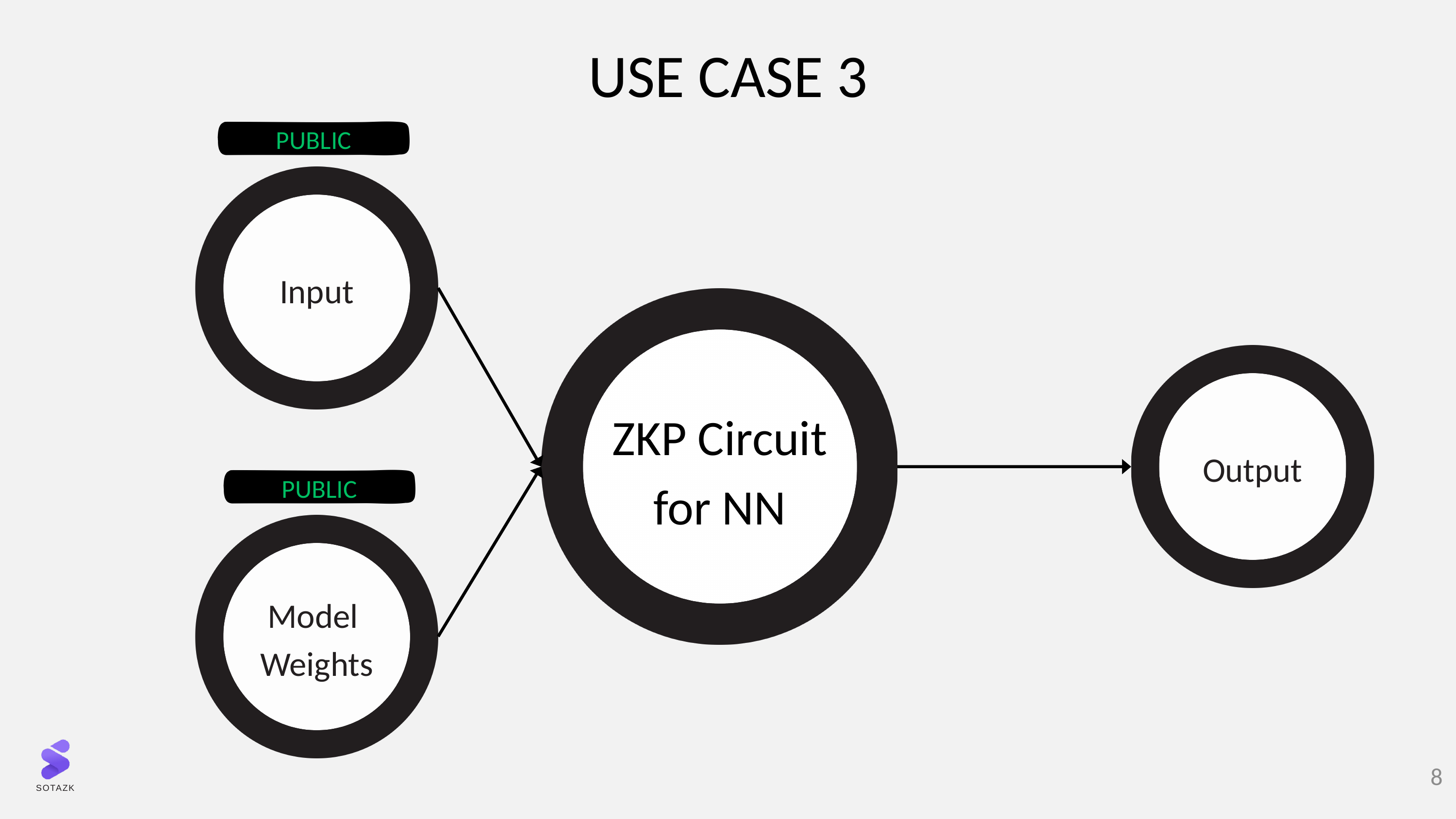

# USE CASE 3

PUBLIC

Input

ZKP Circuit
for NN
Output

PUBLIC

Model
Weights
8